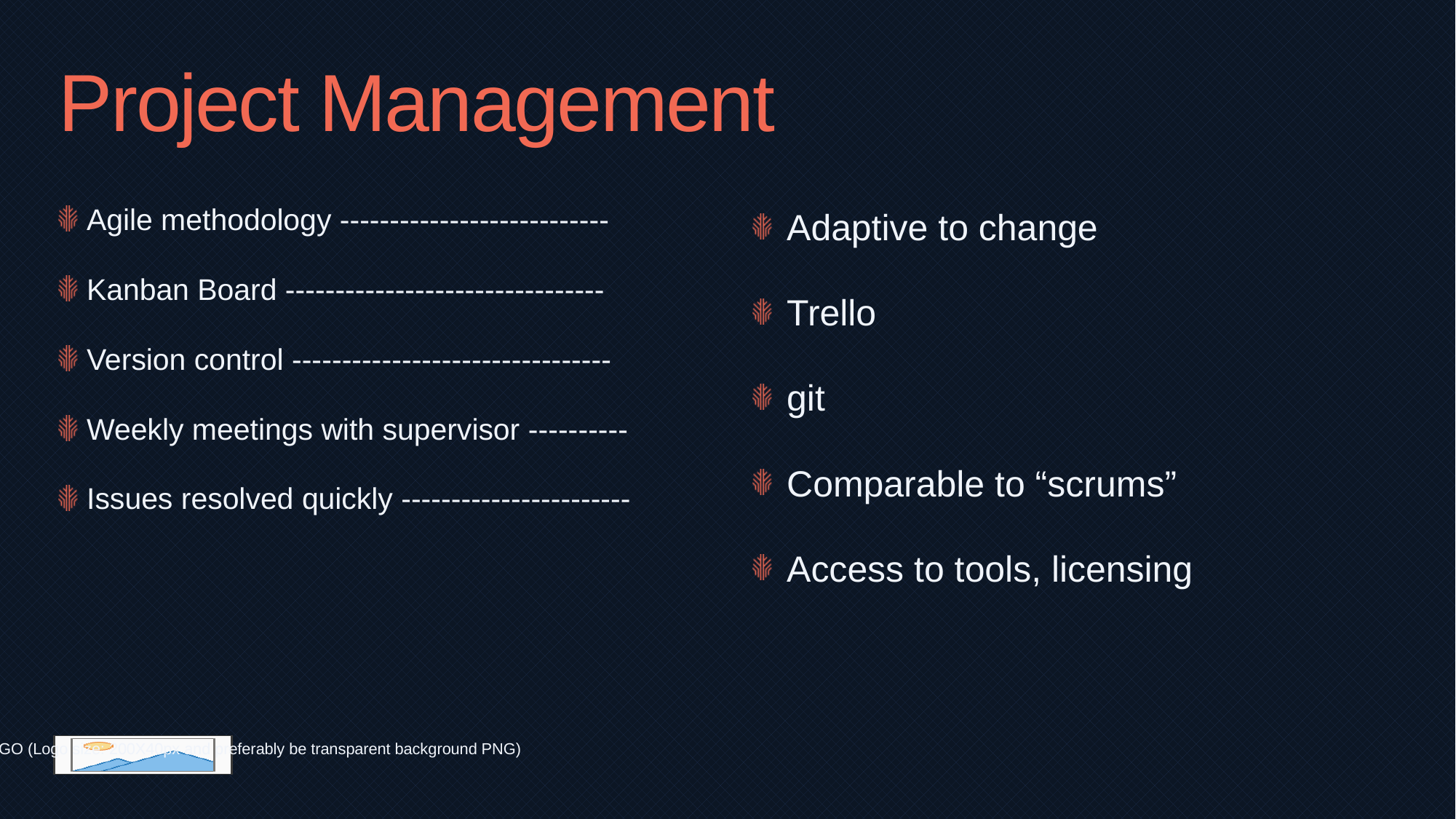

# Project Management
Adaptive to change
Trello
git
Comparable to “scrums”
Access to tools, licensing
Agile methodology ---------------------------
Kanban Board --------------------------------
Version control --------------------------------
Weekly meetings with supervisor ----------
Issues resolved quickly -----------------------